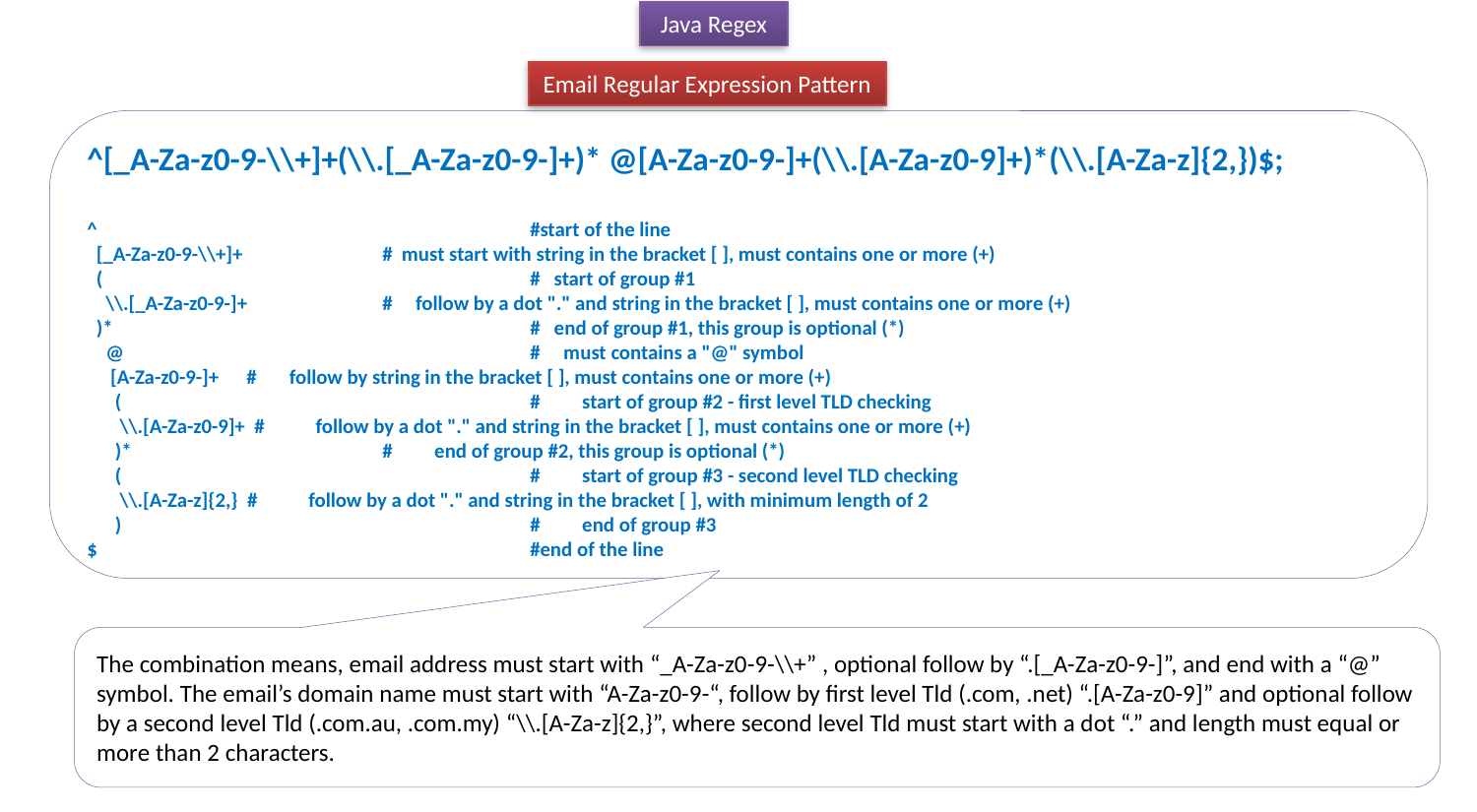

Java Regex

Email Regular Expression Pattern

^[_A-Za-z0-9-\\+]+(\\.[_A-Za-z0-9-]+)* @[A-Za-z0-9-]+(\\.[A-Za-z0-9]+)*(\\.[A-Za-z]{2,})$;

^			#start of the line
  [_A-Za-z0-9-\\+]+	#  must start with string in the bracket [ ], must contains one or more (+)
  (			#   start of group #1
    \\.[_A-Za-z0-9-]+	#     follow by a dot "." and string in the bracket [ ], must contains one or more (+)
  )*			#   end of group #1, this group is optional (*)
    @			#     must contains a "@" symbol
     [A-Za-z0-9-]+      #       follow by string in the bracket [ ], must contains one or more (+)
      (			#         start of group #2 - first level TLD checking
       \\.[A-Za-z0-9]+  #           follow by a dot "." and string in the bracket [ ], must contains one or more (+)
      )*		#         end of group #2, this group is optional (*)
      (			#         start of group #3 - second level TLD checking
       \\.[A-Za-z]{2,}  #           follow by a dot "." and string in the bracket [ ], with minimum length of 2
      )			#         end of group #3
$			#end of the line

The combination means, email address must start with “_A-Za-z0-9-\\+” , optional follow by “.[_A-Za-z0-9-]”, and end with a “@” symbol. The email’s domain name must start with “A-Za-z0-9-“, follow by first level Tld (.com, .net) “.[A-Za-z0-9]” and optional follow by a second level Tld (.com.au, .com.my) “\\.[A-Za-z]{2,}”, where second level Tld must start with a dot “.” and length must equal or more than 2 characters.